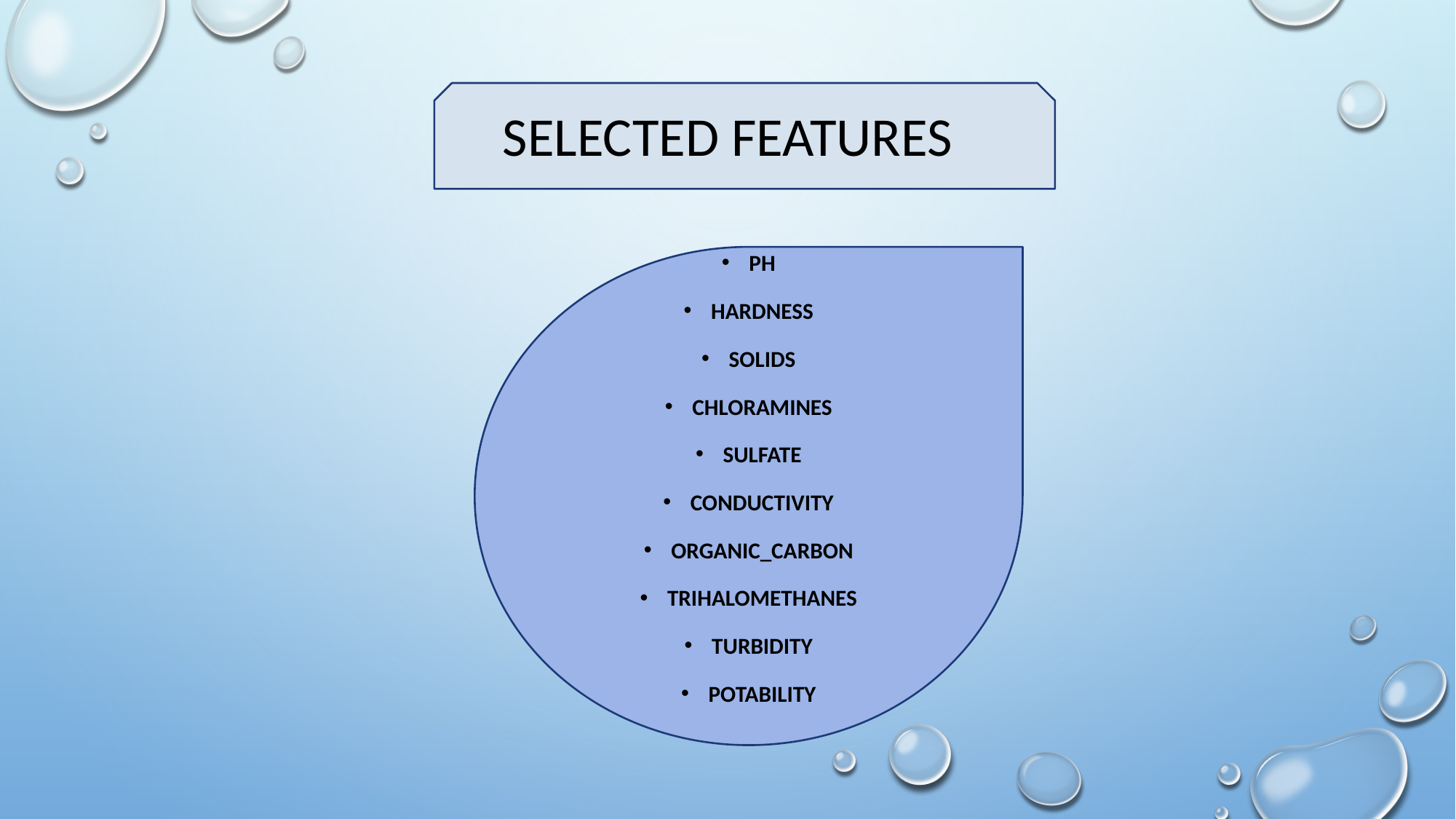

# Selected FEATURES

ph
Hardness
Solids
Chloramines
Sulfate
Conductivity
Organic_carbon
Trihalomethanes
Turbidity
Potability